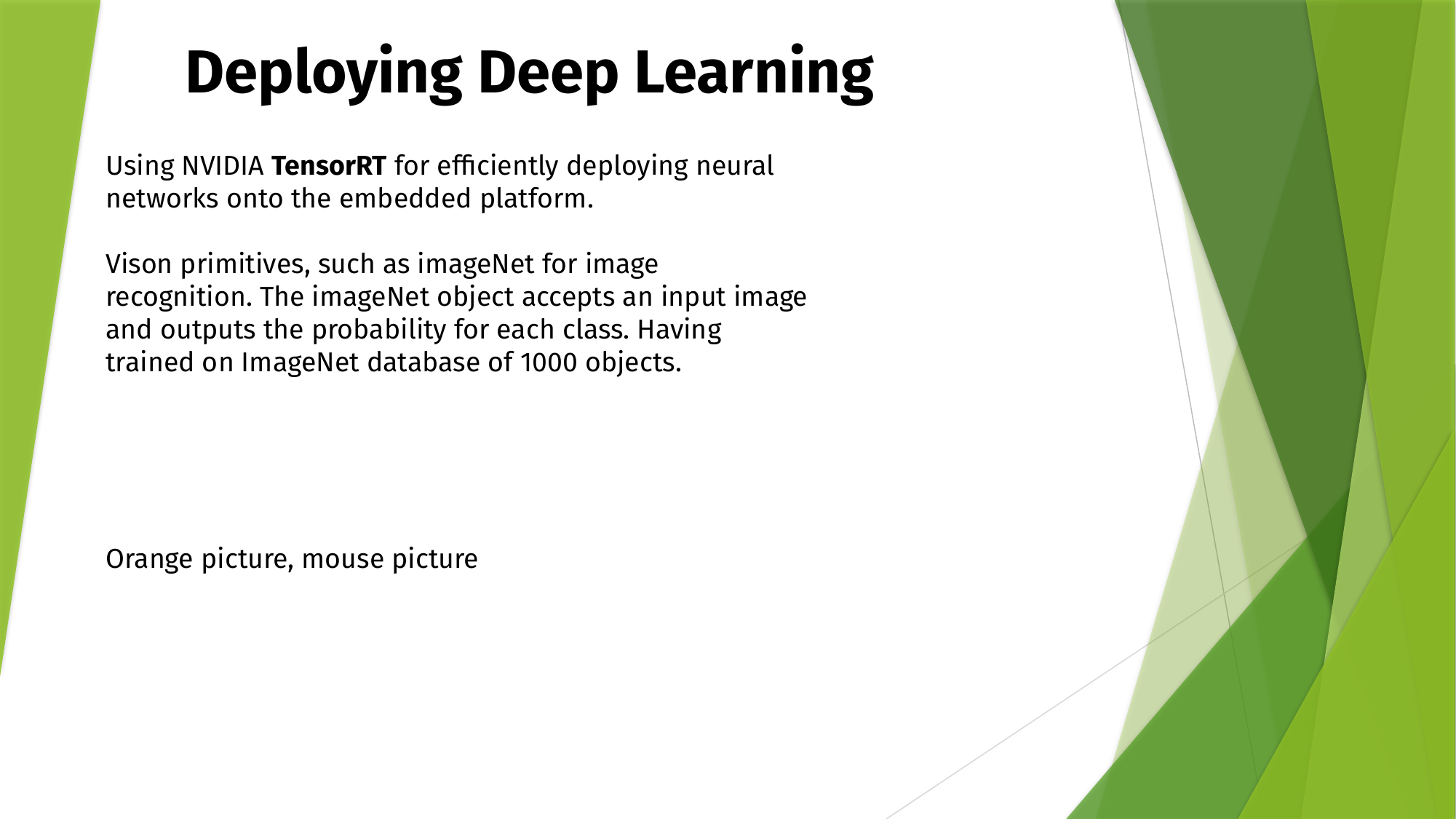

# Deploying Deep Learning
Using NVIDIA TensorRT for efficiently deploying neural networks onto the embedded platform.

Vison primitives, such as imageNet for image recognition. The imageNet object accepts an input image and outputs the probability for each class. Having trained on ImageNet database of 1000 objects.

Orange picture, mouse picture